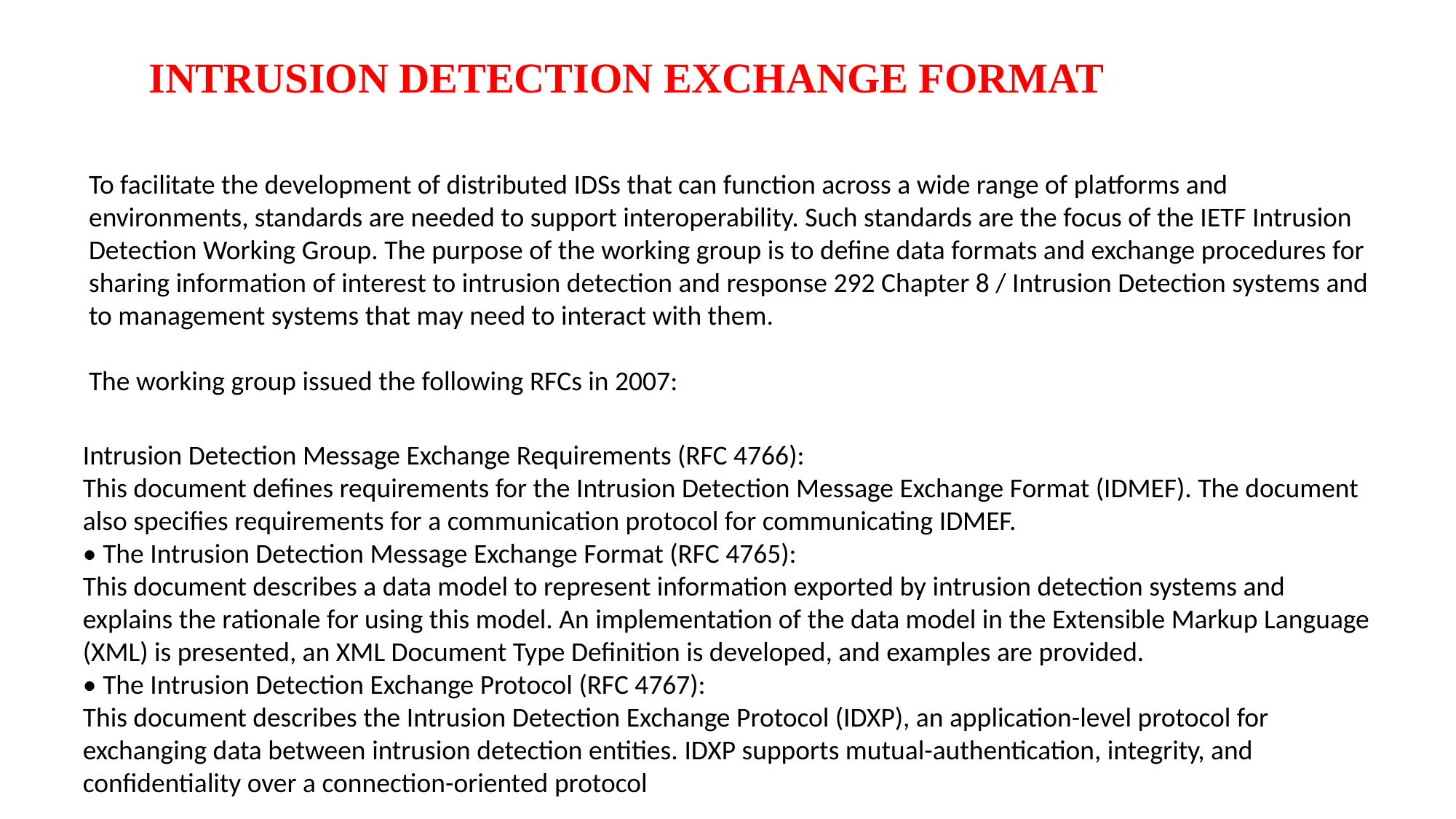

INTRUSION DETECTION EXCHANGE FORMAT
To facilitate the development of distributed IDSs that can function across a wide range of platforms and environments, standards are needed to support interoperability. Such standards are the focus of the IETF Intrusion Detection Working Group. The purpose of the working group is to define data formats and exchange procedures for sharing information of interest to intrusion detection and response 292 Chapter 8 / Intrusion Detection systems and to management systems that may need to interact with them.

The working group issued the following RFCs in 2007:
Intrusion Detection Message Exchange Requirements (RFC 4766):
This document defines requirements for the Intrusion Detection Message Exchange Format (IDMEF). The document also specifies requirements for a communication protocol for communicating IDMEF.
• The Intrusion Detection Message Exchange Format (RFC 4765):
This document describes a data model to represent information exported by intrusion detection systems and explains the rationale for using this model. An implementation of the data model in the Extensible Markup Language (XML) is presented, an XML Document Type Definition is developed, and examples are provided.
• The Intrusion Detection Exchange Protocol (RFC 4767):
This document describes the Intrusion Detection Exchange Protocol (IDXP), an application-level protocol for exchanging data between intrusion detection entities. IDXP supports mutual-authentication, integrity, and confidentiality over a connection-oriented protocol